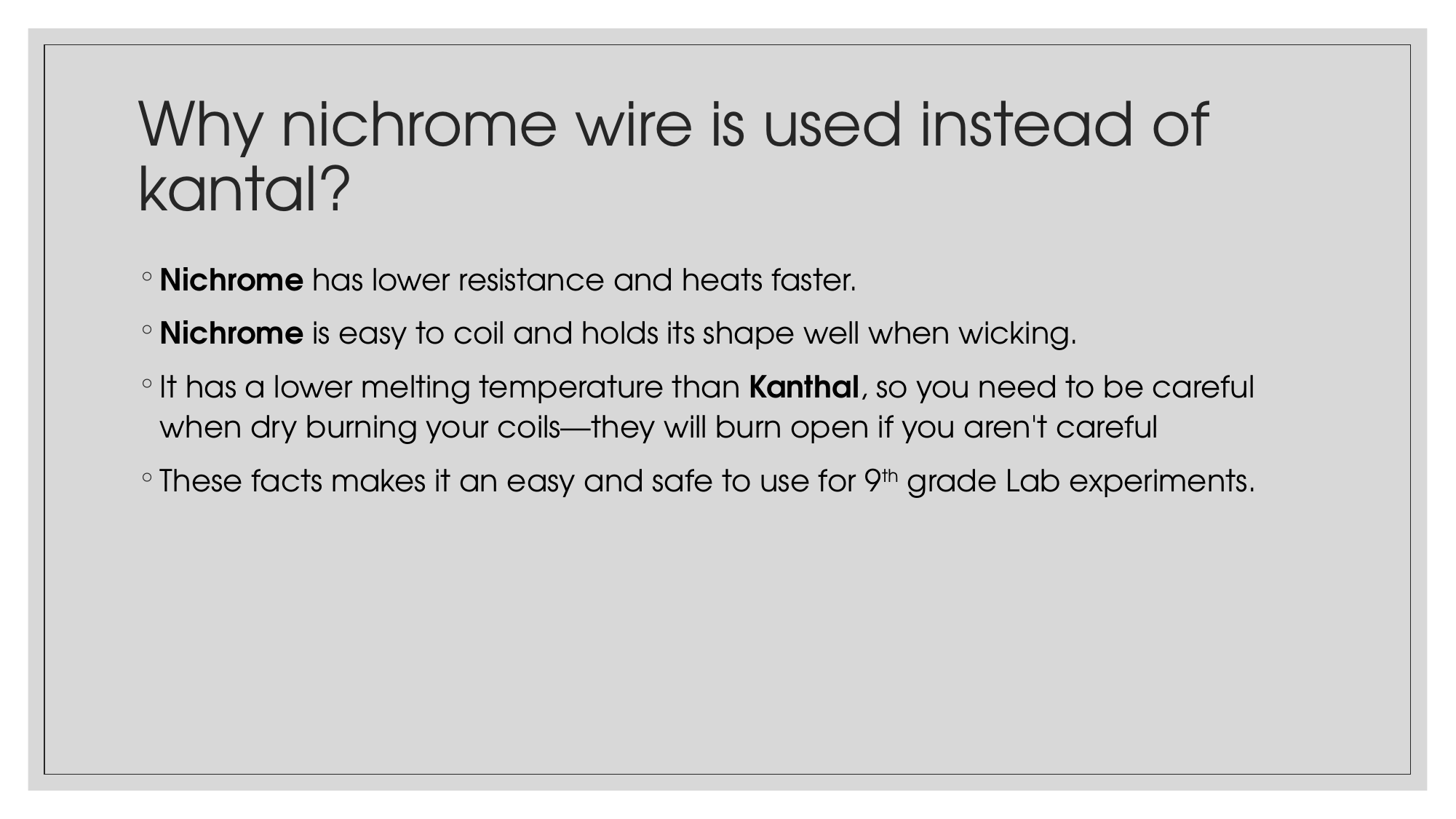

# Why nichrome wire is used instead of kantal?
Nichrome has lower resistance and heats faster.
Nichrome is easy to coil and holds its shape well when wicking.
It has a lower melting temperature than Kanthal, so you need to be careful when dry burning your coils—they will burn open if you aren't careful
These facts makes it an easy and safe to use for 9th grade Lab experiments.